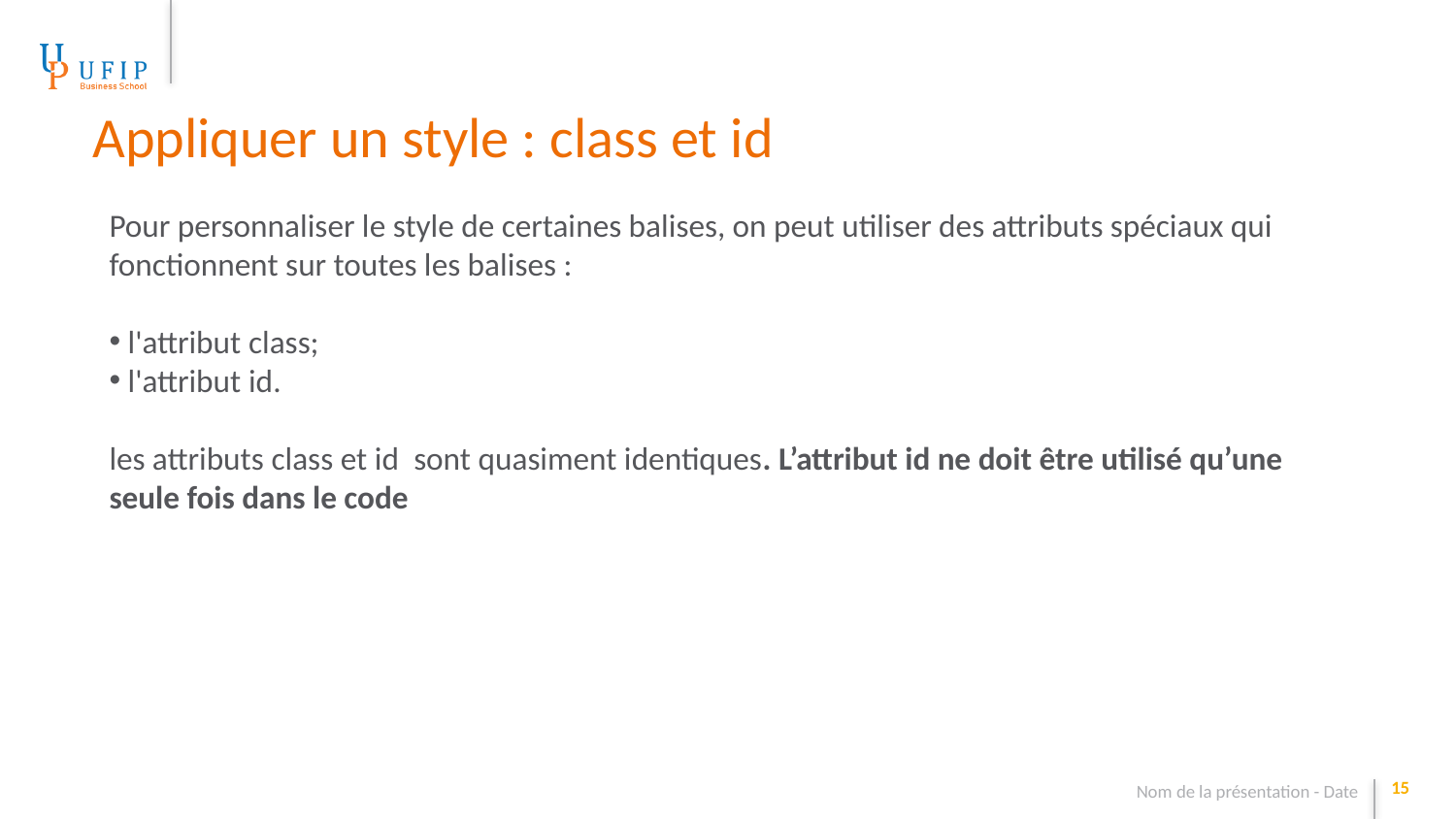

Appliquer un style : class et id
Pour personnaliser le style de certaines balises, on peut utiliser des attributs spéciaux qui fonctionnent sur toutes les balises :

 l'attribut class;
 l'attribut id.

les attributs class et id  sont quasiment identiques. L’attribut id ne doit être utilisé qu’une seule fois dans le code